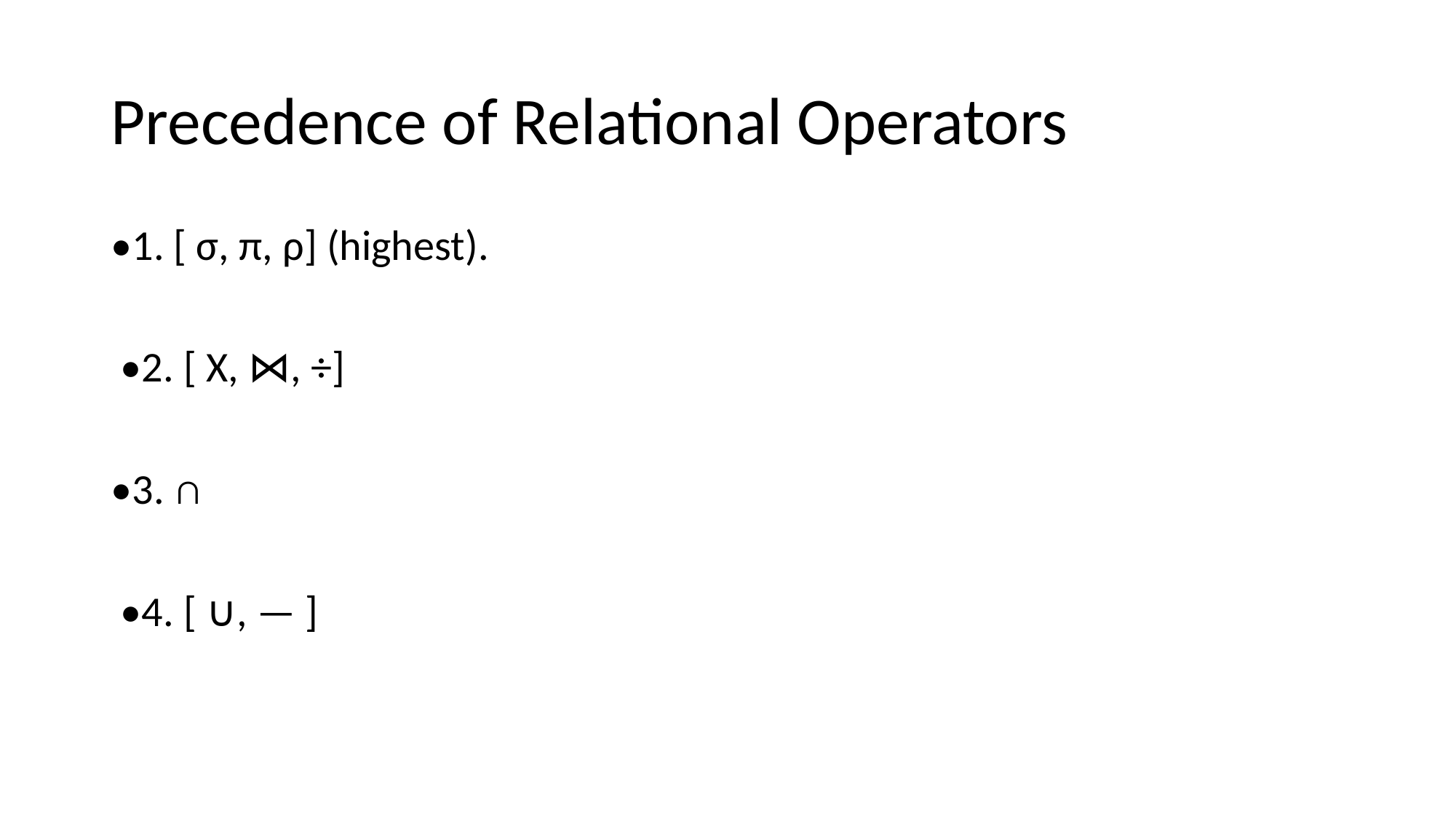

# Precedence of Relational Operators
•1. [ σ, π, ρ] (highest).

 •2. [ Χ, ⋈, ÷]

•3. ∩

 •4. [ ∪, — ]